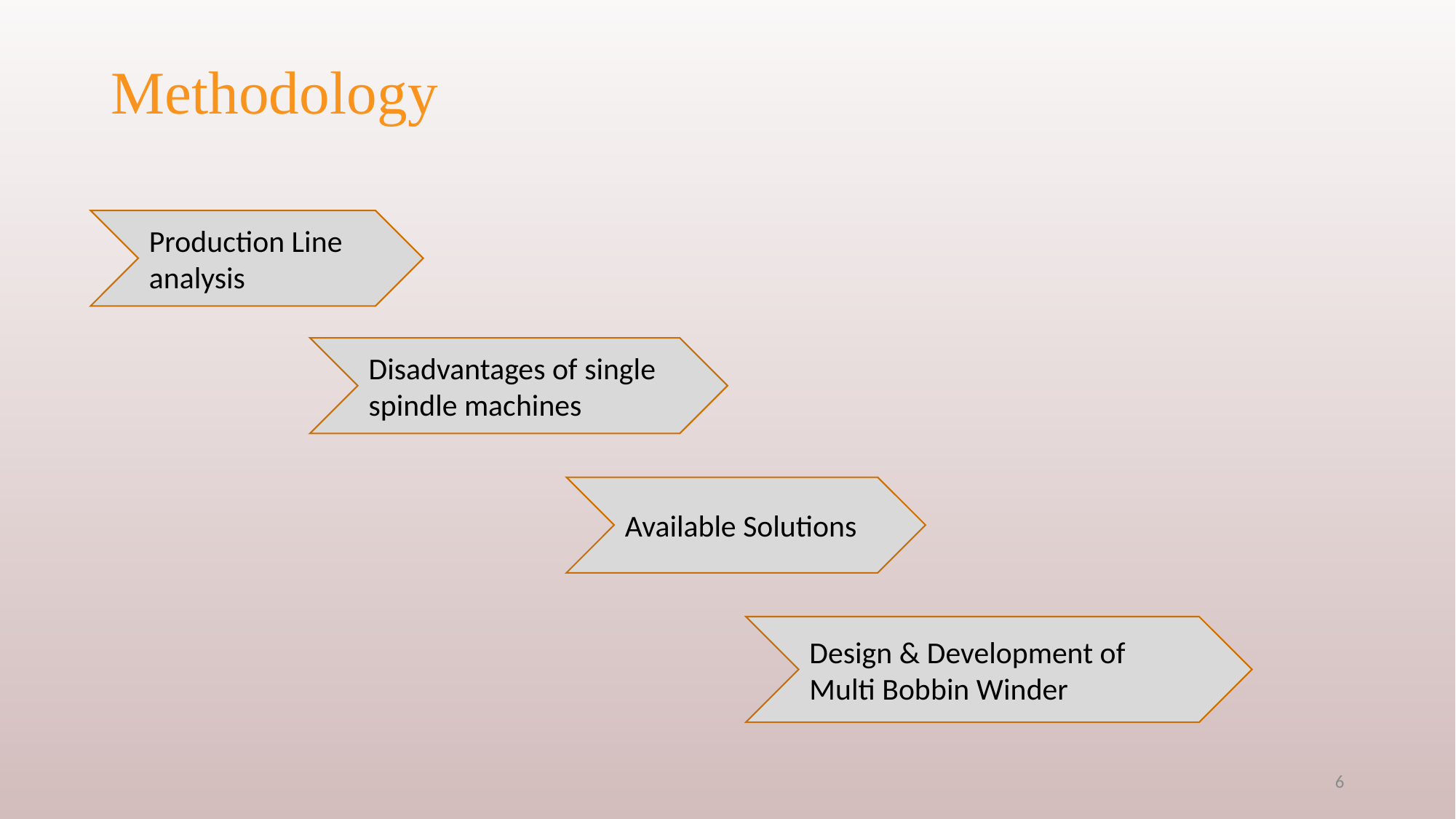

# Methodology
Production Line analysis
Disadvantages of single spindle machines
Available Solutions
Design & Development of Multi Bobbin Winder
6